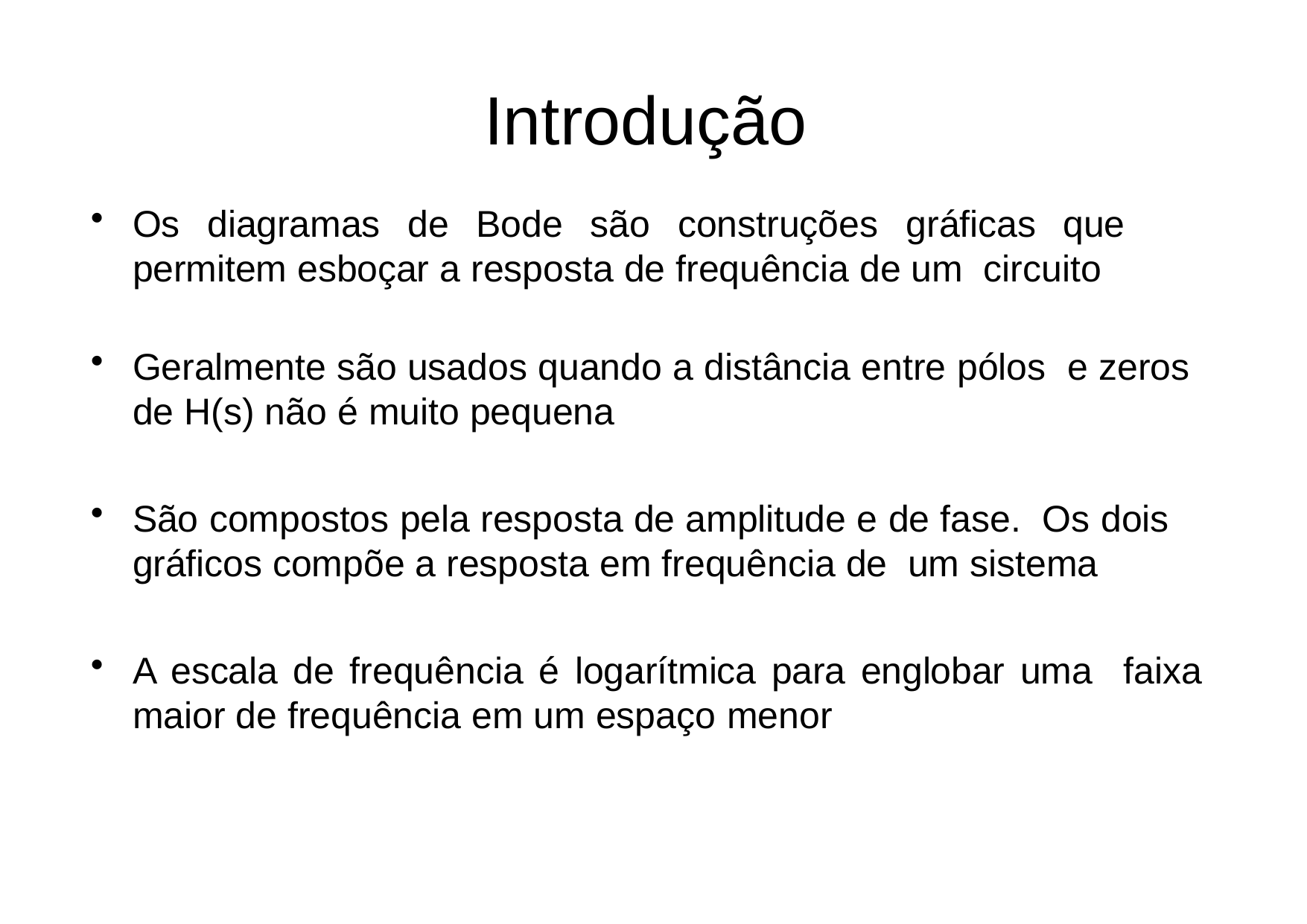

# Introdução
Os diagramas de Bode são construções gráficas que  permitem esboçar a resposta de frequência de um  circuito

Geralmente são usados quando a distância entre pólos  e zeros de H(s) não é muito pequena

São compostos pela resposta de amplitude e de fase.  Os dois gráficos compõe a resposta em frequência de  um sistema

A escala de frequência é logarítmica para englobar uma  faixa maior de frequência em um espaço menor